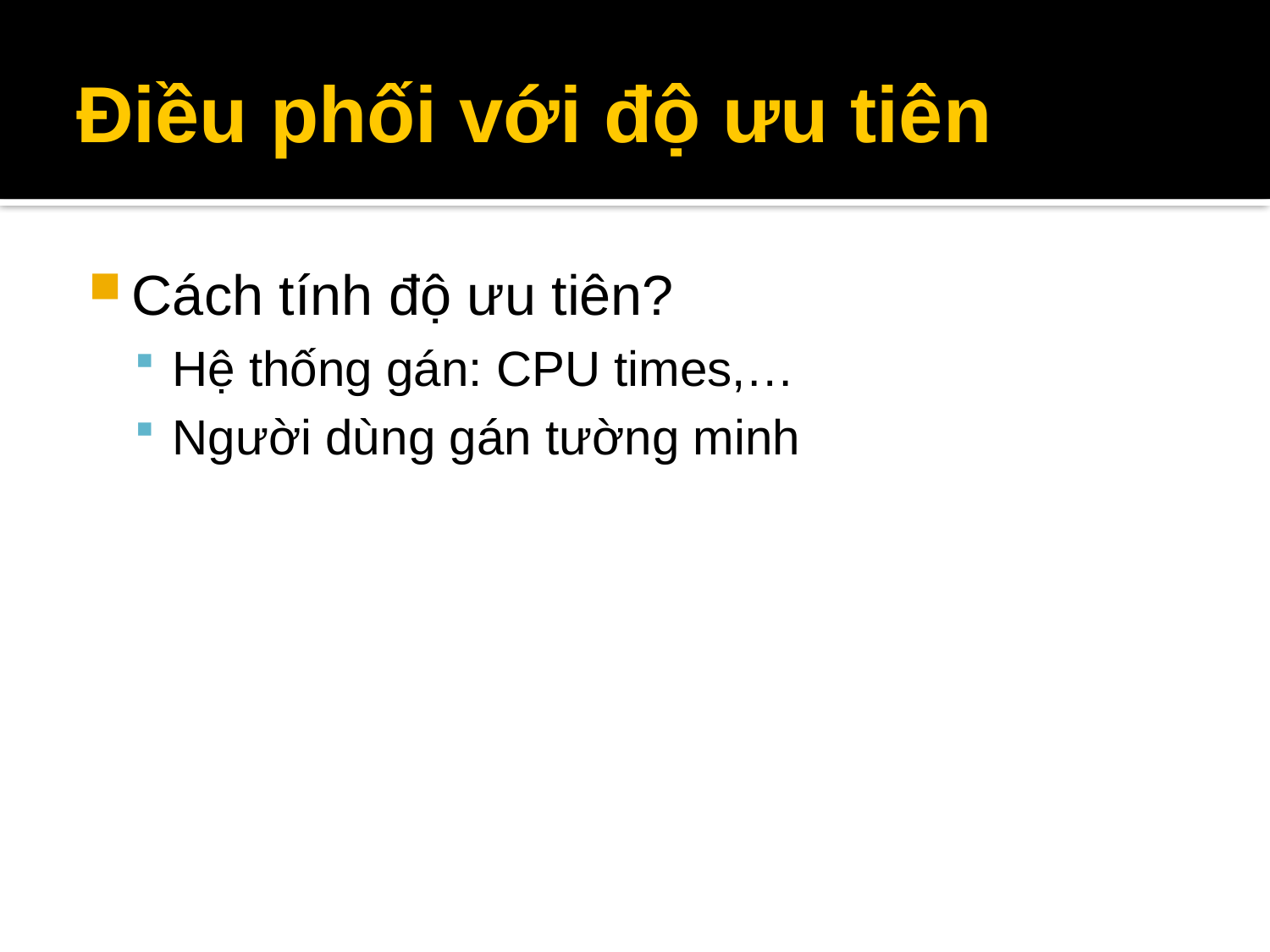

# Điều phối với độ ưu tiên
Cách tính độ ưu tiên?
Hệ thống gán: CPU times,…
Người dùng gán tường minh